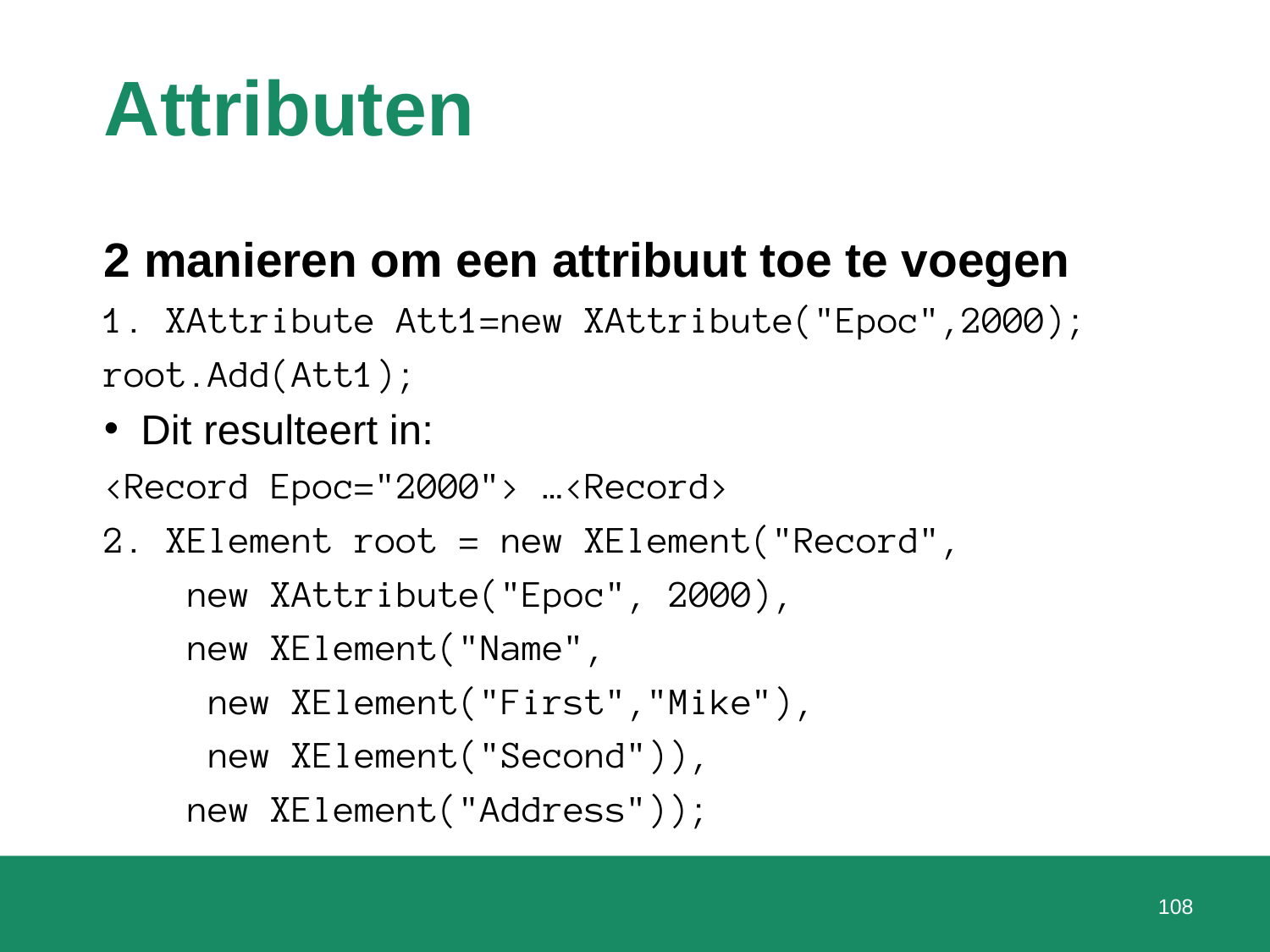

# Attributen
2 manieren om een attribuut toe te voegen
1. XAttribute Att1=new XAttribute("Epoc",2000);
root.Add(Att1);
Dit resulteert in:
<Record Epoc="2000"> …<Record>
2. XElement root = new XElement("Record",
    new XAttribute("Epoc", 2000),
    new XElement("Name",
     new XElement("First","Mike"),
     new XElement("Second")),
    new XElement("Address"));
108